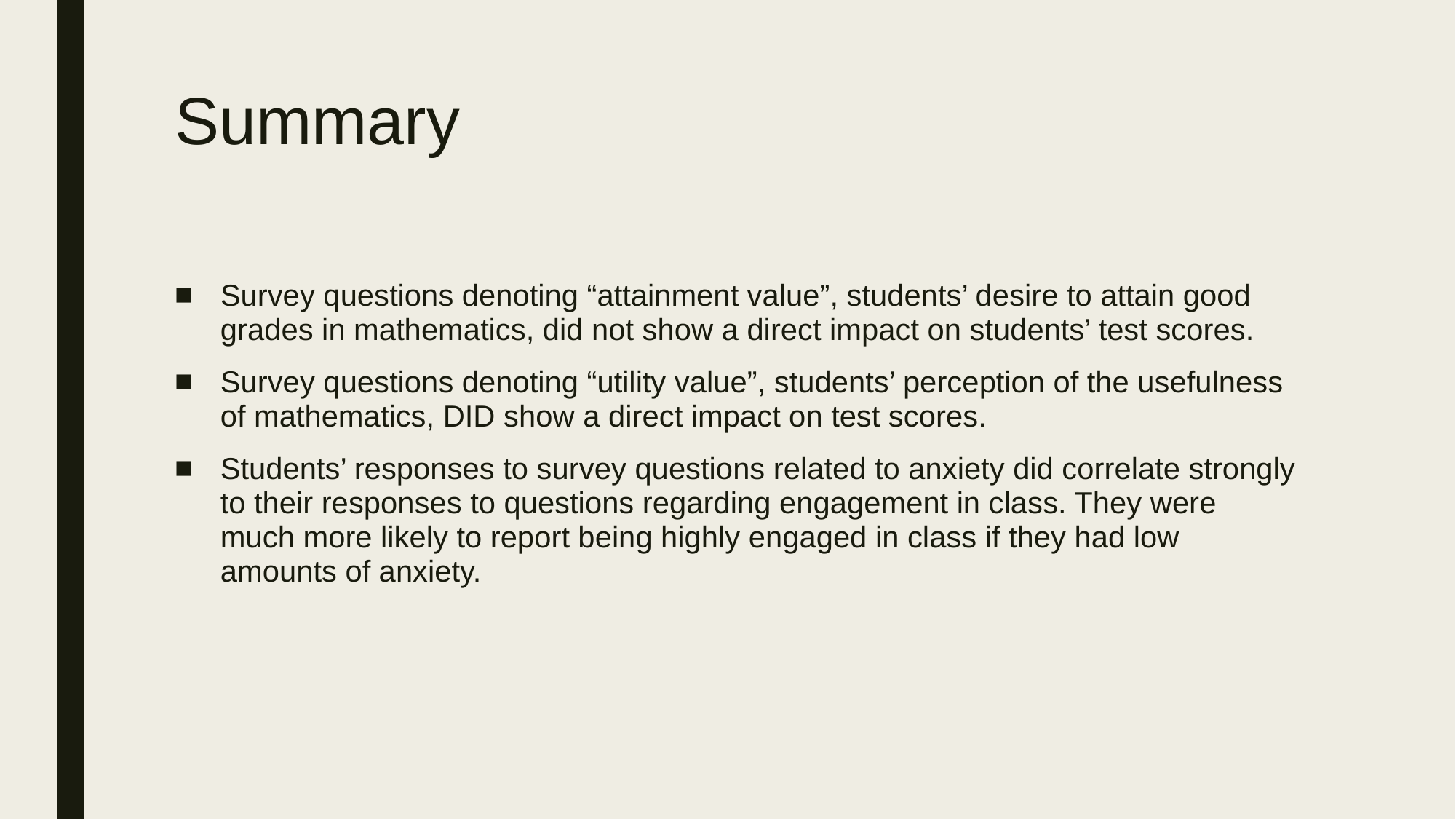

# Summary
Survey questions denoting “attainment value”, students’ desire to attain good grades in mathematics, did not show a direct impact on students’ test scores.
Survey questions denoting “utility value”, students’ perception of the usefulness of mathematics, DID show a direct impact on test scores.
Students’ responses to survey questions related to anxiety did correlate strongly to their responses to questions regarding engagement in class. They were much more likely to report being highly engaged in class if they had low amounts of anxiety.